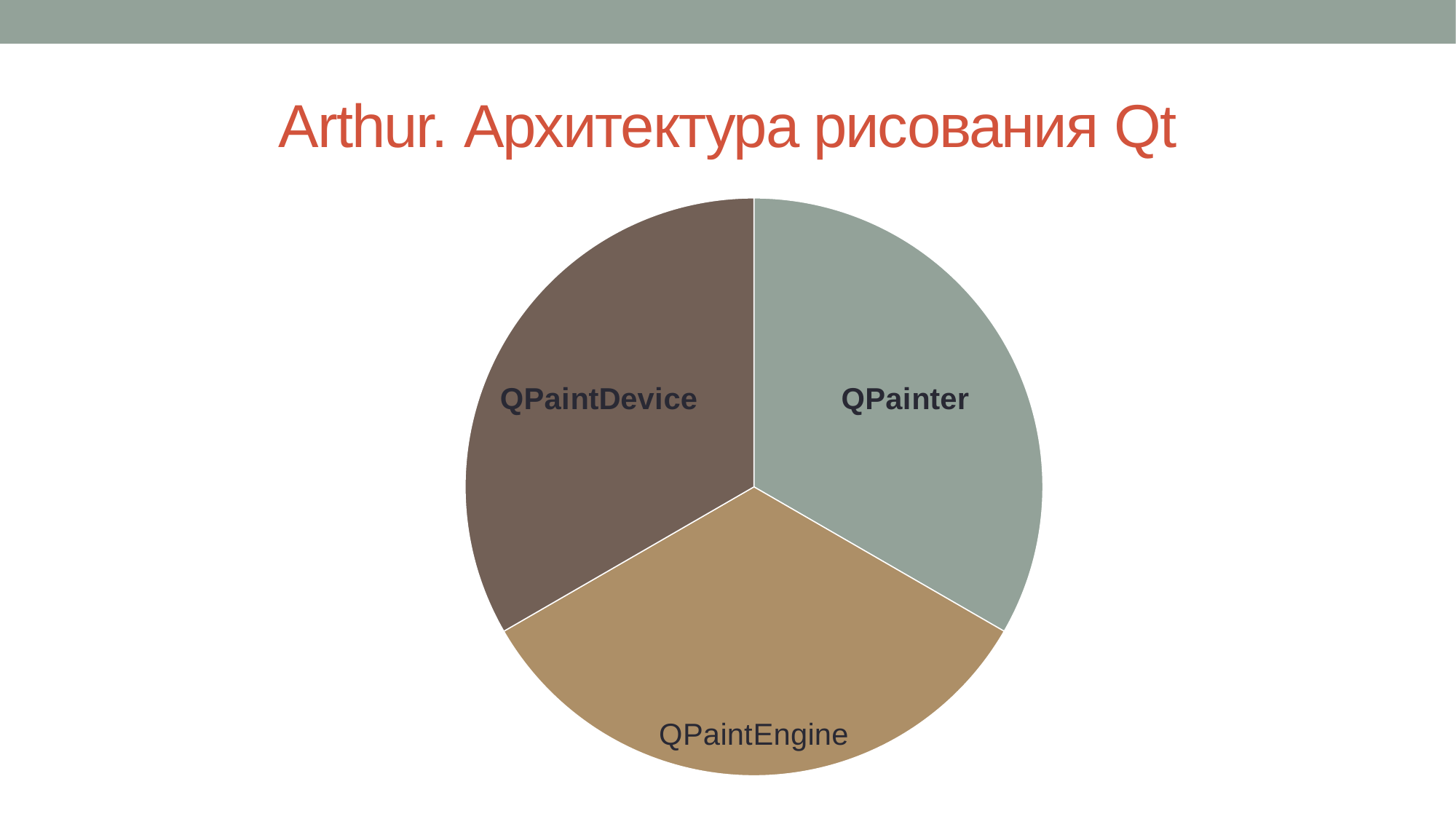

# Arthur. Архитектура рисования Qt

### Chart

| Category | Продажи |
|---|---|
| QPainter | 33.3 |
| QPainEngine | 33.3 |
| QPaintDevice | 33.3 |